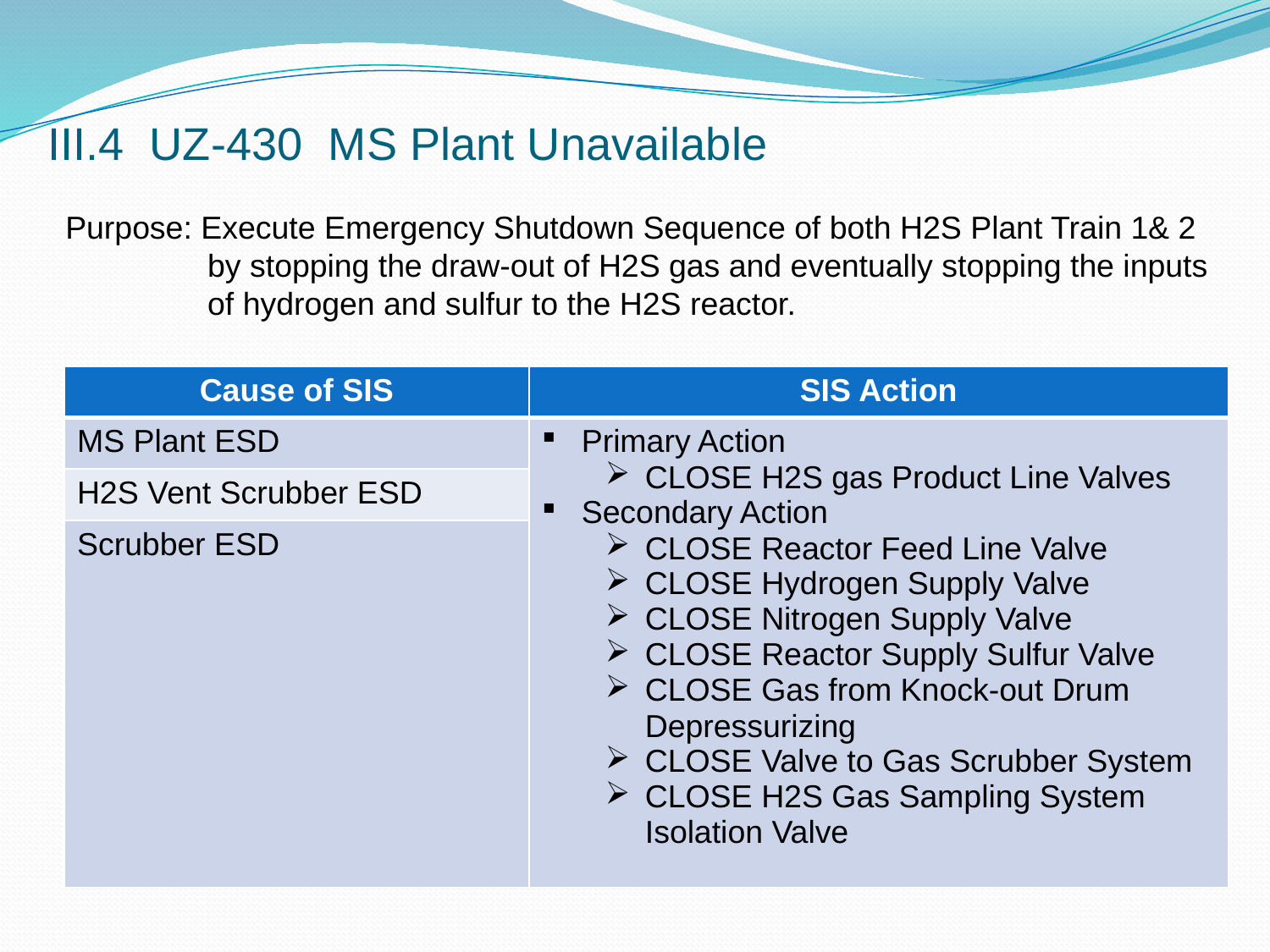

# III.4  UZ-430  MS Plant Unavailable
Purpose: Execute Emergency Shutdown Sequence of both H2S Plant Train 1& 2
                by stopping the draw-out of H2S gas and eventually stopping the inputs
                of hydrogen and sulfur to the H2S reactor.
| Cause of SIS | SIS Action |
| --- | --- |
| MS Plant ESD | Primary Action CLOSE H2S gas Product Line Valves Secondary Action CLOSE Reactor Feed Line Valve CLOSE Hydrogen Supply Valve CLOSE Nitrogen Supply Valve CLOSE Reactor Supply Sulfur Valve CLOSE Gas from Knock-out Drum Depressurizing CLOSE Valve to Gas Scrubber System CLOSE H2S Gas Sampling System Isolation Valve |
| H2S Vent Scrubber ESD |  |
| Scrubber ESD |  |